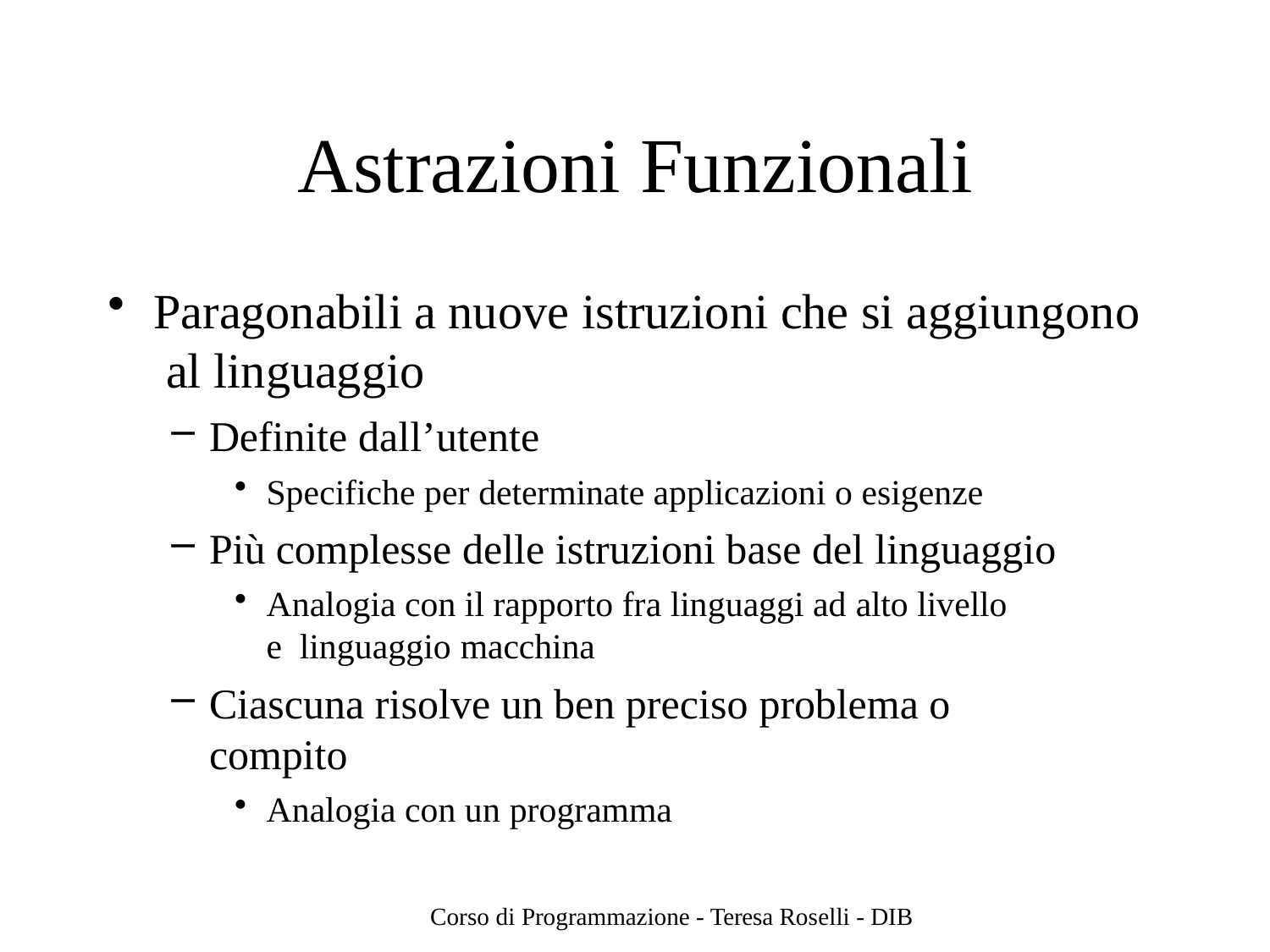

# Astrazioni Funzionali
Paragonabili a nuove istruzioni che si aggiungono  al linguaggio
Definite dall’utente
Specifiche per determinate applicazioni o esigenze
Più complesse delle istruzioni base del linguaggio
Analogia con il rapporto fra linguaggi ad alto livello e  linguaggio macchina
Ciascuna risolve un ben preciso problema o compito
Analogia con un programma
Corso di Programmazione - Teresa Roselli - DIB